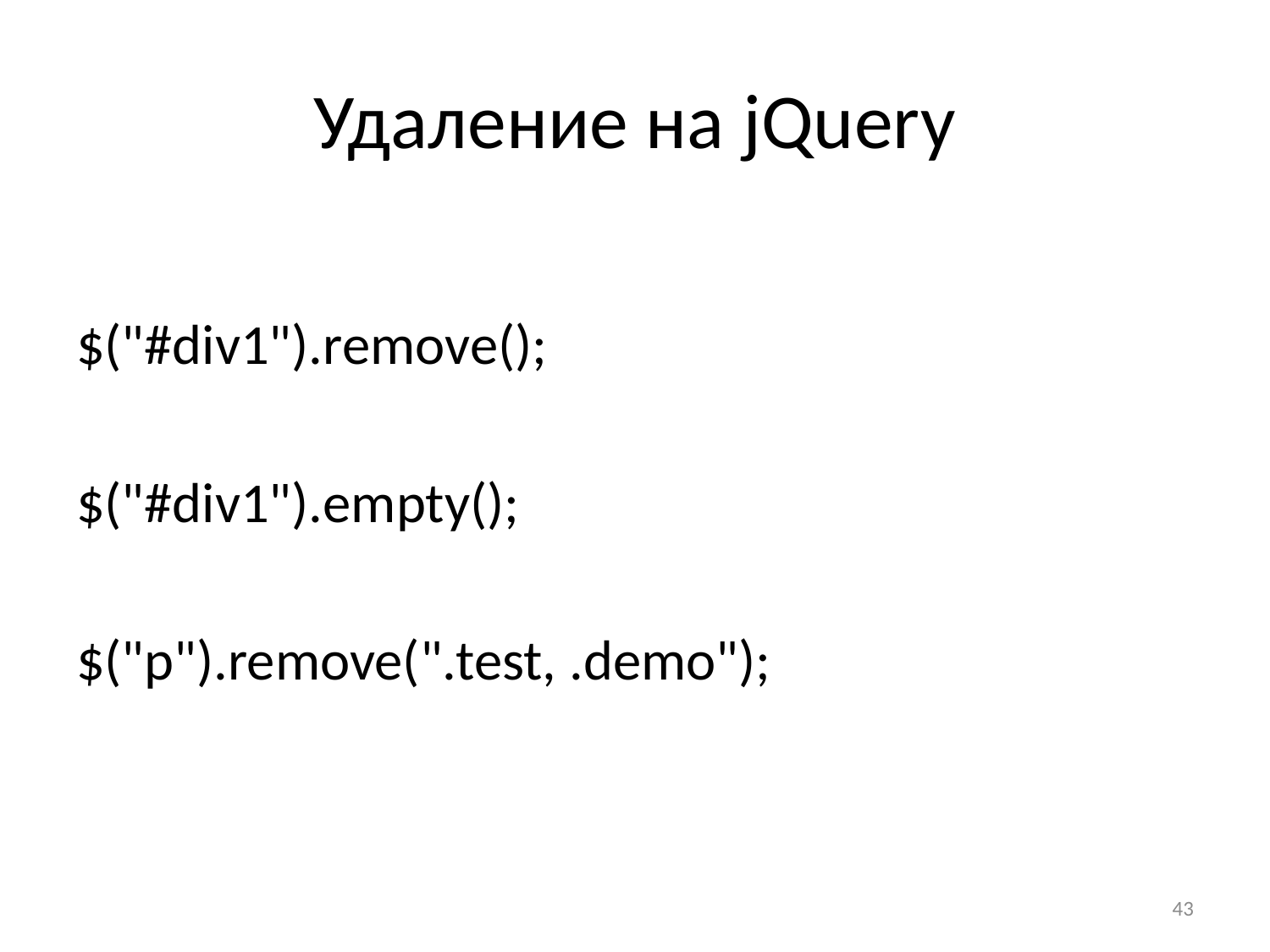

# Удаление на jQuery

$("#div1").remove();

$("#div1").empty();

$("p").remove(".test, .demo");
43